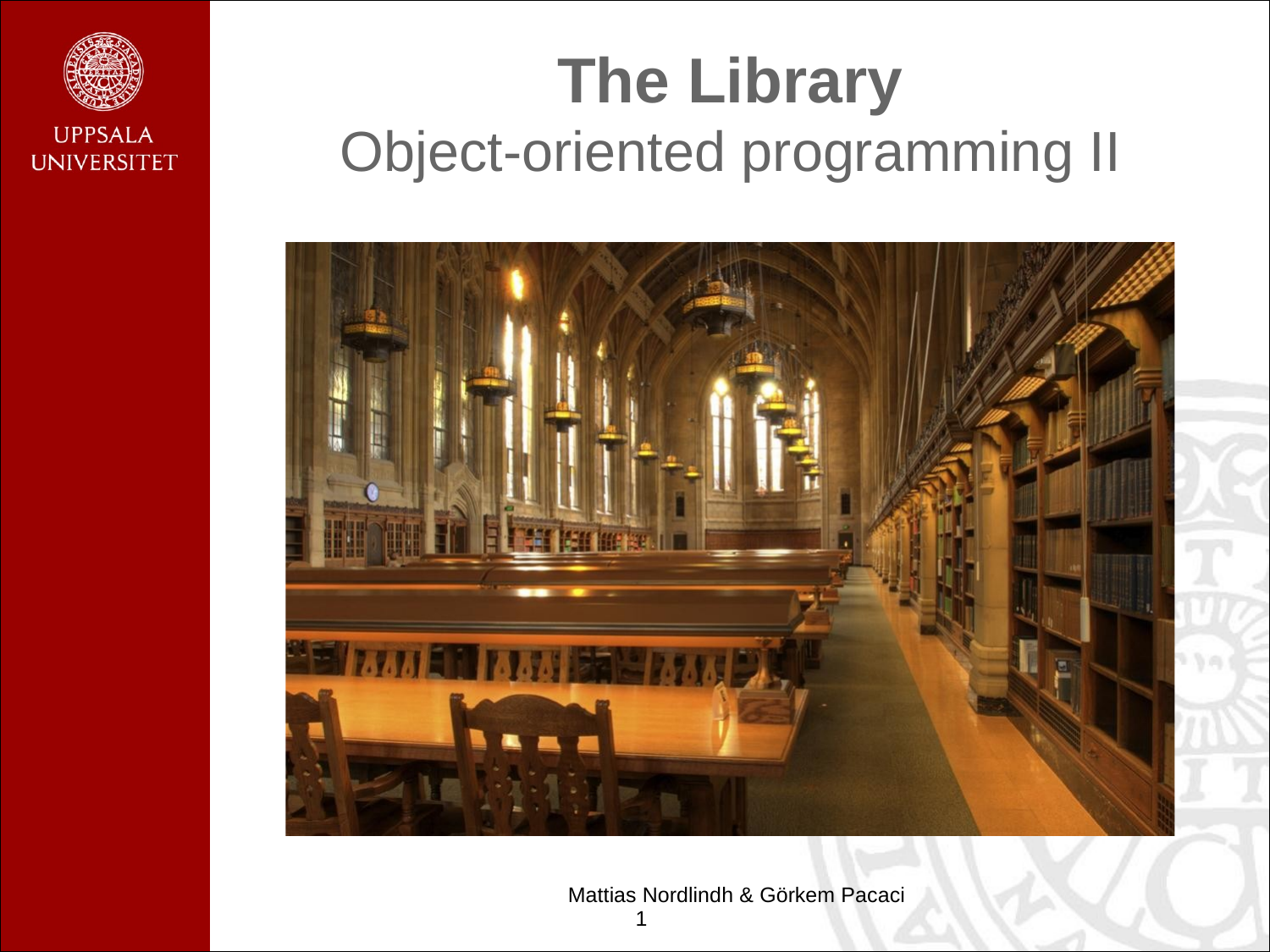

The Library
Object-oriented programming II
Mattias Nordlindh & Görkem Pacaci                                                 1